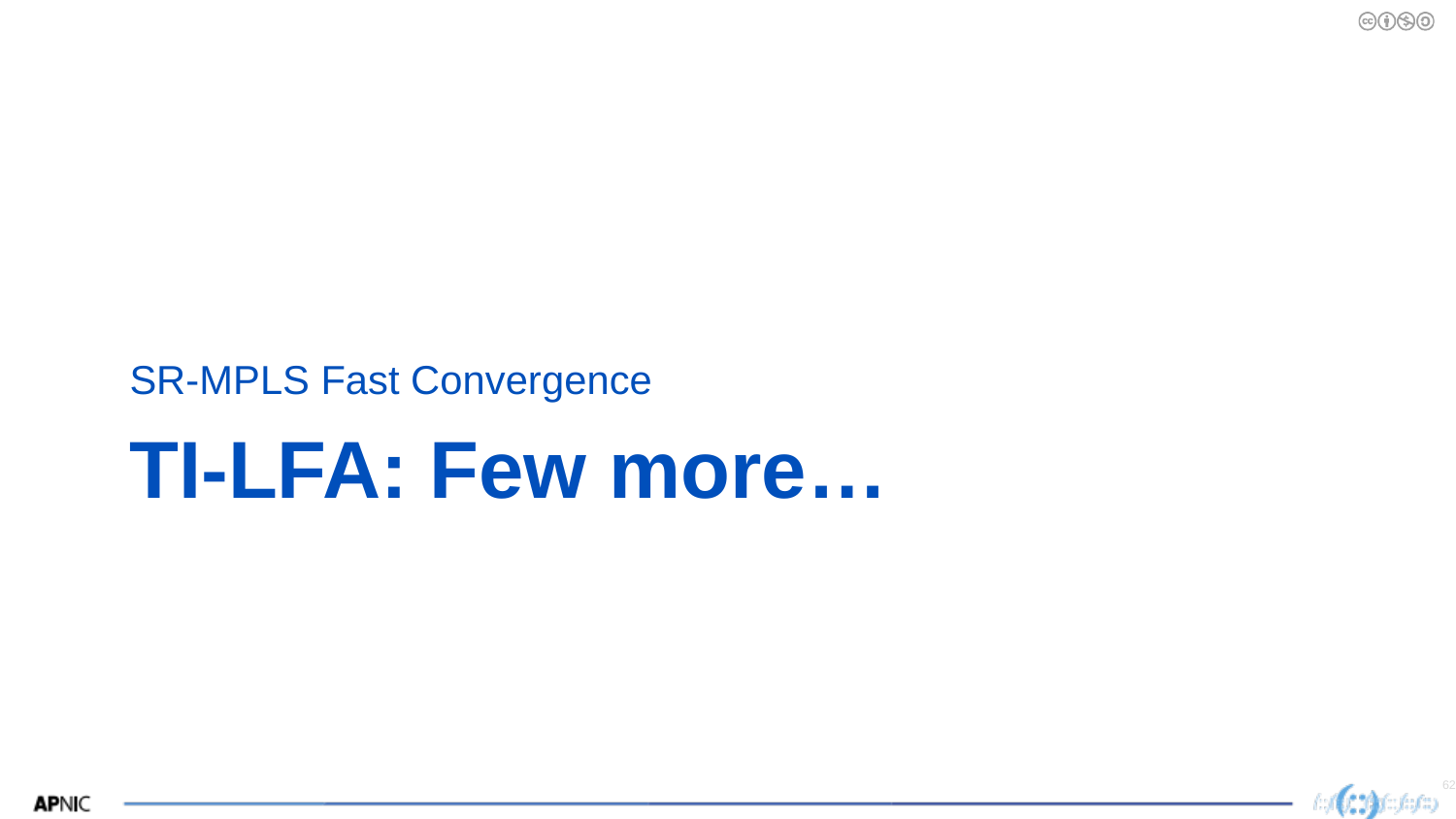

SR-MPLS Fast Convergence
# TI-LFA: Few more…